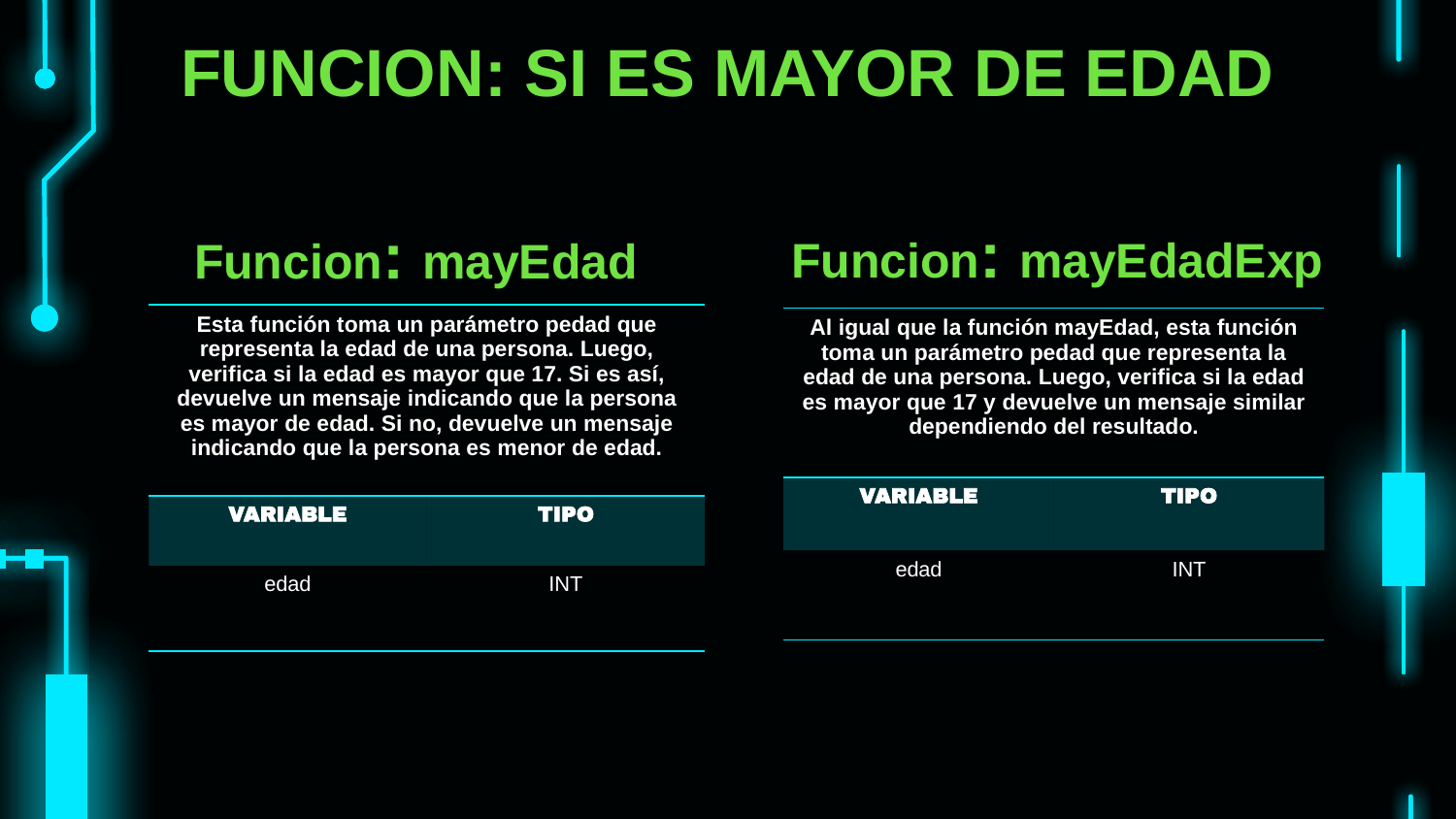

# FUNCION: SI ES MAYOR DE EDAD
Funcion: mayEdadExp
Funcion: mayEdad
| Esta función toma un parámetro pedad que representa la edad de una persona. Luego, verifica si la edad es mayor que 17. Si es así, devuelve un mensaje indicando que la persona es mayor de edad. Si no, devuelve un mensaje indicando que la persona es menor de edad. |  |
| --- | --- |
| VARIABLE | TIPO |
| edad | INT |
| Al igual que la función mayEdad, esta función toma un parámetro pedad que representa la edad de una persona. Luego, verifica si la edad es mayor que 17 y devuelve un mensaje similar dependiendo del resultado. |  |
| --- | --- |
| VARIABLE | TIPO |
| edad | INT |